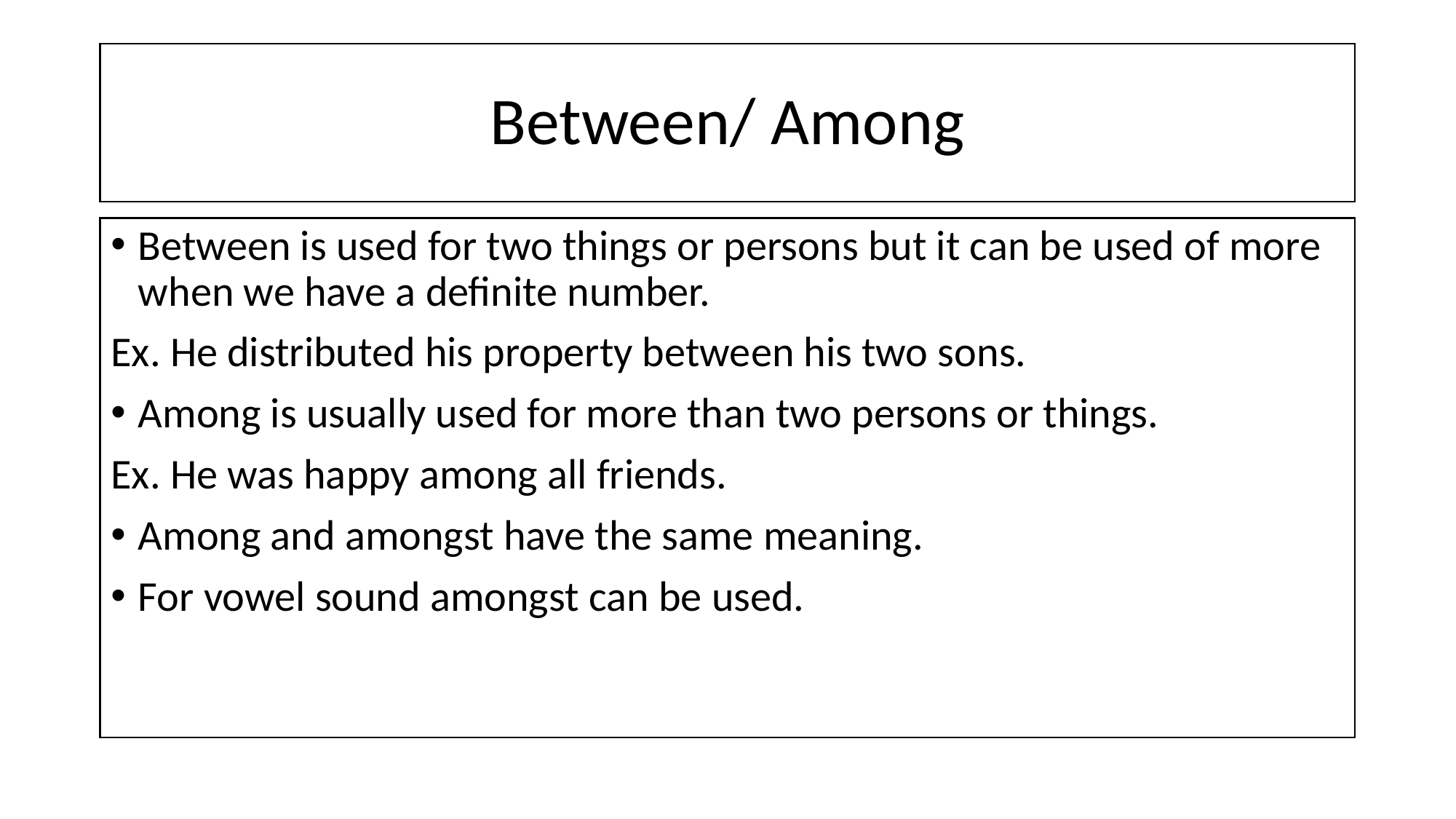

# Between/ Among
Between is used for two things or persons but it can be used of more when we have a definite number.
Ex. He distributed his property between his two sons.
Among is usually used for more than two persons or things.
Ex. He was happy among all friends.
Among and amongst have the same meaning.
For vowel sound amongst can be used.